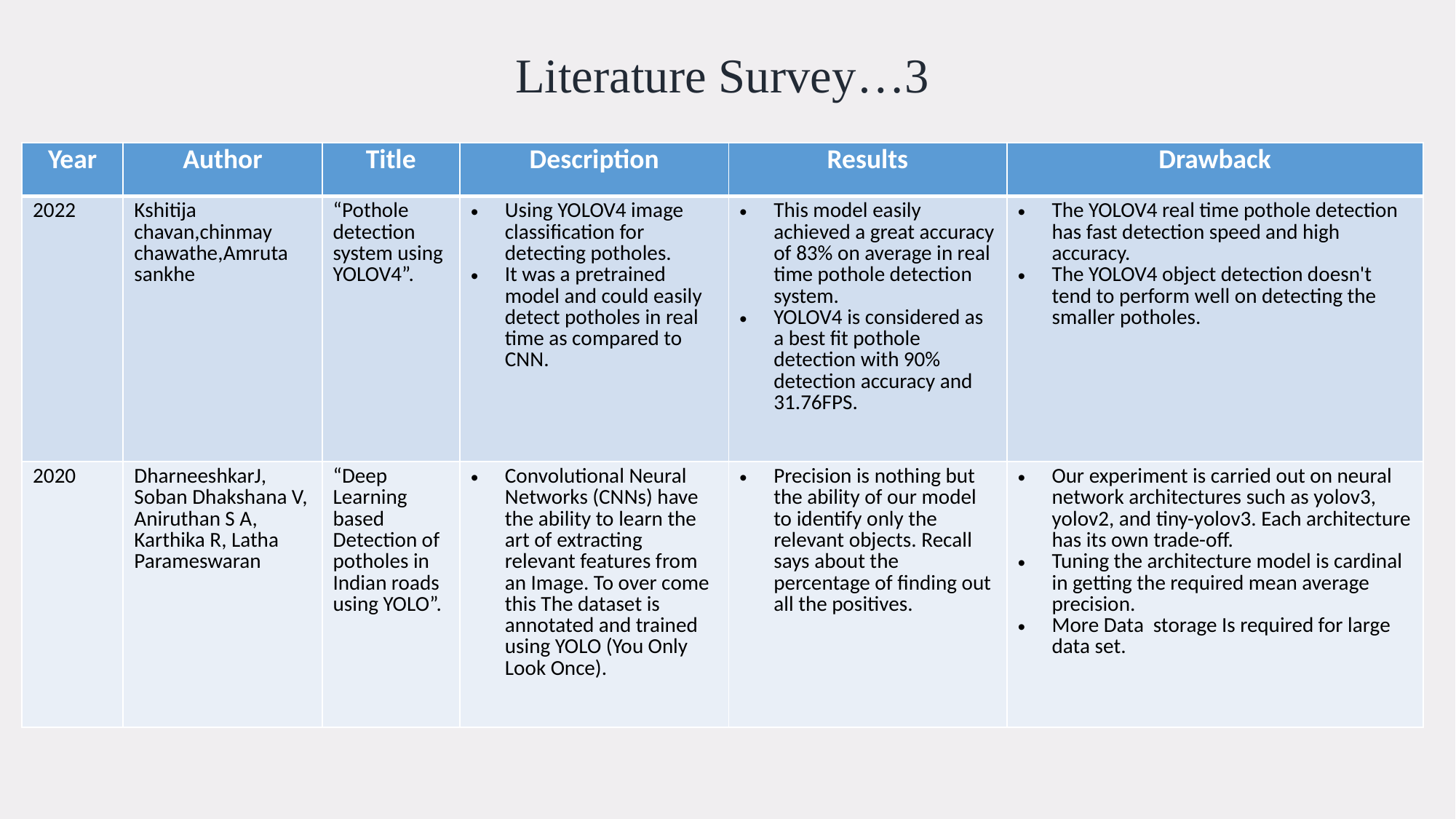

Literature Survey…3
| Year | Author | Title | Description | Results | Drawback |
| --- | --- | --- | --- | --- | --- |
| 2022 | Kshitija chavan,chinmay chawathe,Amruta sankhe | “Pothole detection system using YOLOV4”. | Using YOLOV4 image classification for detecting potholes. It was a pretrained model and could easily detect potholes in real time as compared to CNN. | This model easily achieved a great accuracy of 83% on average in real time pothole detection system. YOLOV4 is considered as a best fit pothole detection with 90% detection accuracy and 31.76FPS. | The YOLOV4 real time pothole detection has fast detection speed and high accuracy. The YOLOV4 object detection doesn't tend to perform well on detecting the smaller potholes. |
| 2020 | DharneeshkarJ, Soban Dhakshana V, Aniruthan S A, Karthika R, Latha Parameswaran | “Deep Learning based Detection of potholes in Indian roads using YOLO”. | Convolutional Neural Networks (CNNs) have the ability to learn the art of extracting relevant features from an Image. To over come this The dataset is annotated and trained using YOLO (You Only Look Once). | Precision is nothing but the ability of our model to identify only the relevant objects. Recall says about the percentage of finding out all the positives. | Our experiment is carried out on neural network architectures such as yolov3, yolov2, and tiny-yolov3. Each architecture has its own trade-off. Tuning the architecture model is cardinal in getting the required mean average precision. More Data storage Is required for large data set. |